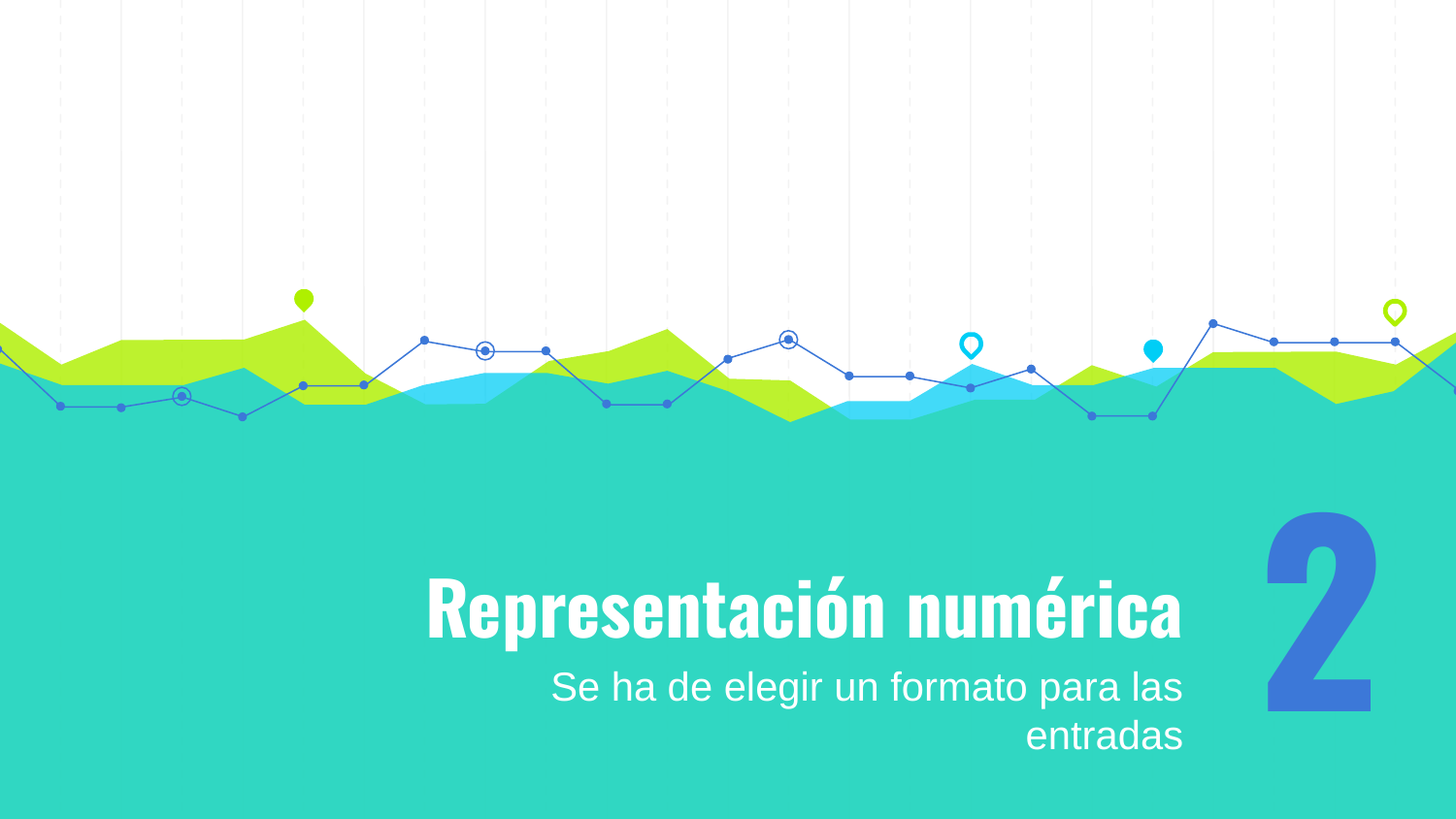

Representación numérica
2
Se ha de elegir un formato para las entradas